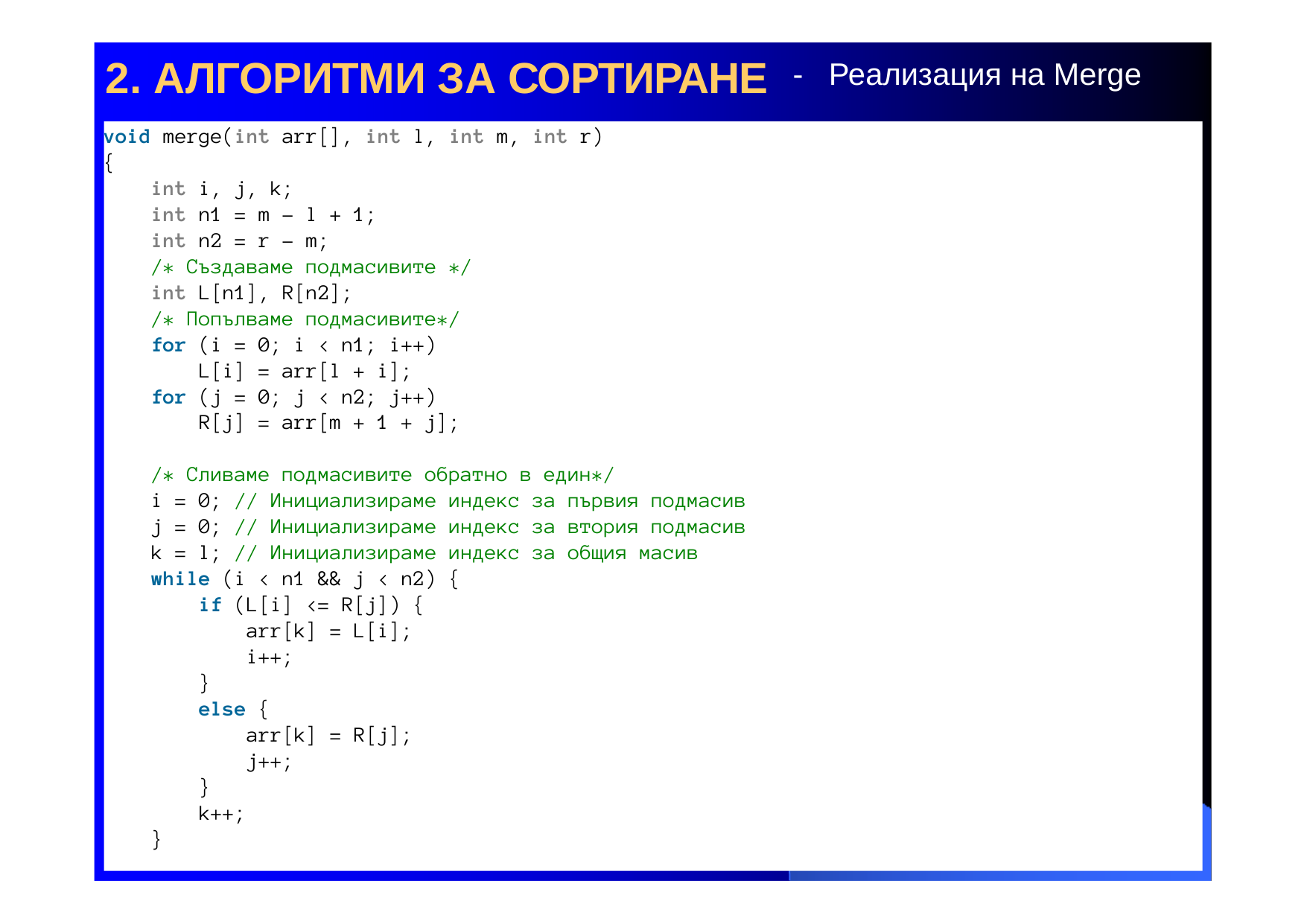

2. АЛГОРИТМИ ЗА СОРТИРАНЕ
-   Реализация на Merge
void merge(int arr[], int l, int m, int r)
{
    int i, j, k;
    int n1 = m - l + 1;
    int n2 = r - m;
    /* Създаваме подмасивите */
    int L[n1], R[n2];
    /* Попълваме подмасивите*/
    for (i = 0; i < n1; i++)
        L[i] = arr[l + i];
    for (j = 0; j < n2; j++)
        R[j] = arr[m + 1 + j];

    /* Сливаме подмасивите обратно в един*/
    i = 0; // Инициализираме индекс за първия подмасив
    j = 0; // Инициализираме индекс за втория подмасив
    k = l; // Инициализираме индекс за общия масив
    while (i < n1 && j < n2) {
        if (L[i] <= R[j]) {
            arr[k] = L[i];
            i++;
        }
        else {
            arr[k] = R[j];
            j++;
        }
        k++;
    }